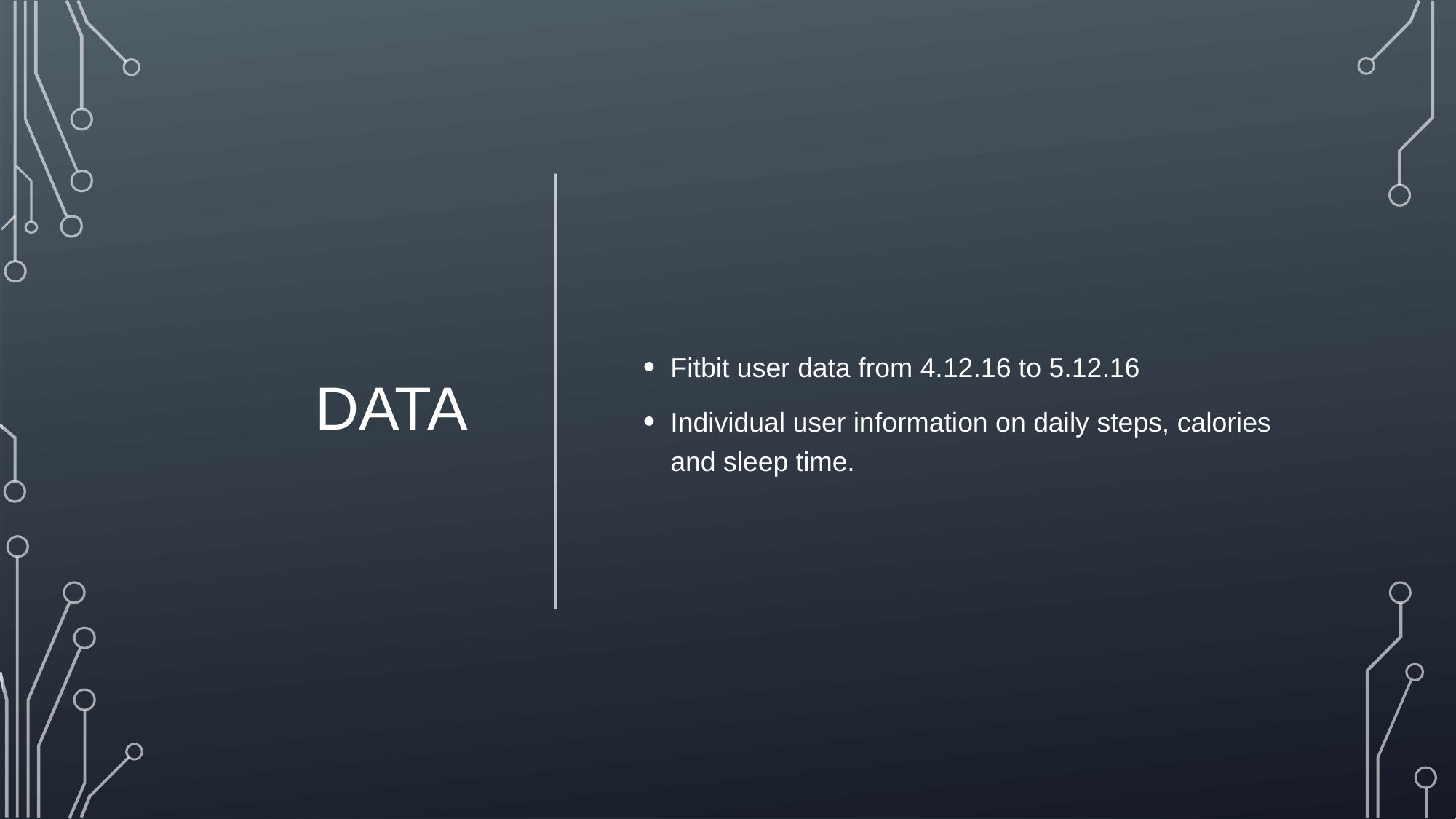

# dATA
Fitbit user data from 4.12.16 to 5.12.16
Individual user information on daily steps, calories and sleep time.